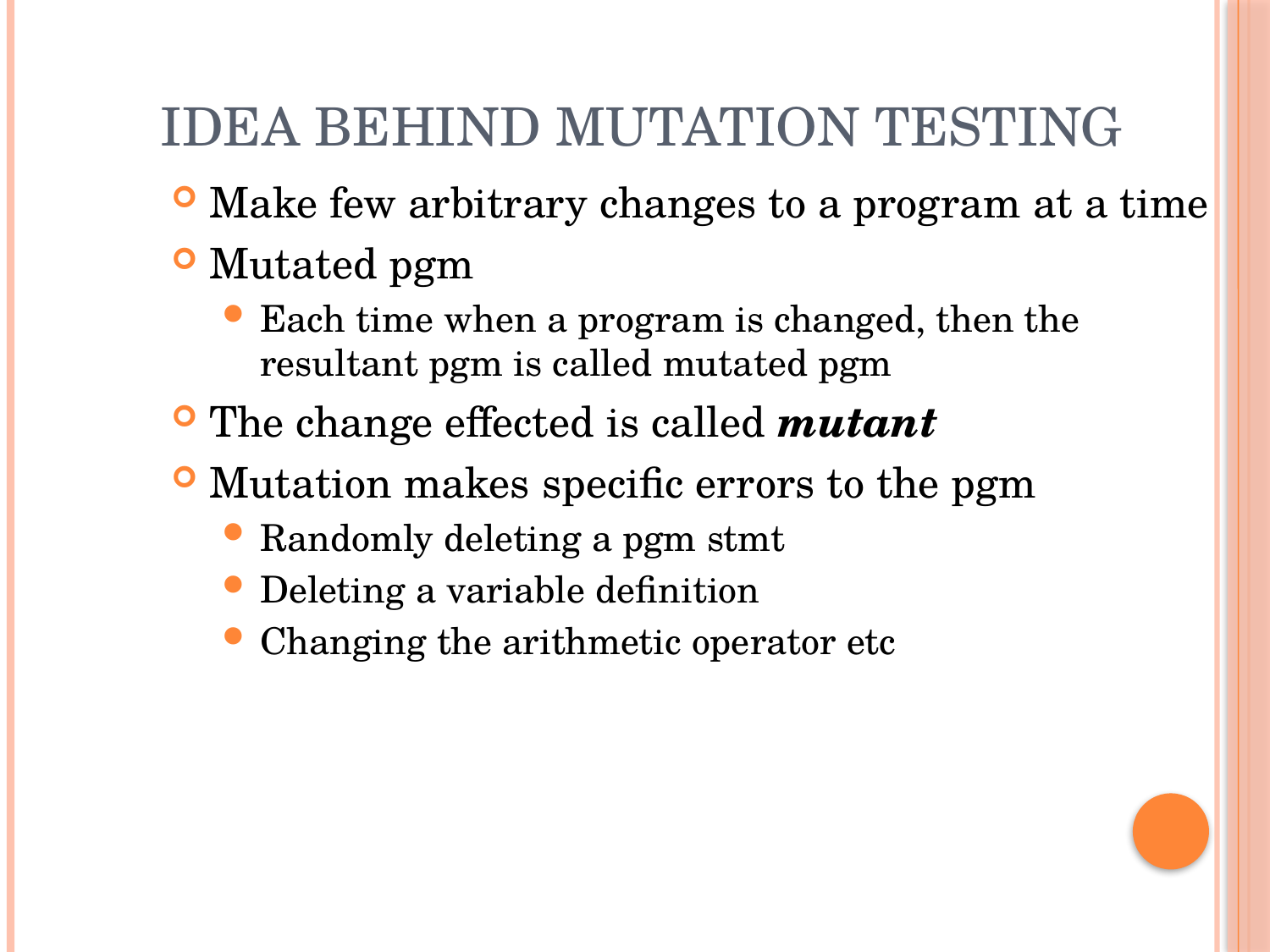

# Idea behind mutation testing
Make few arbitrary changes to a program at a time
Mutated pgm
Each time when a program is changed, then the resultant pgm is called mutated pgm
The change effected is called mutant
Mutation makes specific errors to the pgm
Randomly deleting a pgm stmt
Deleting a variable definition
Changing the arithmetic operator etc